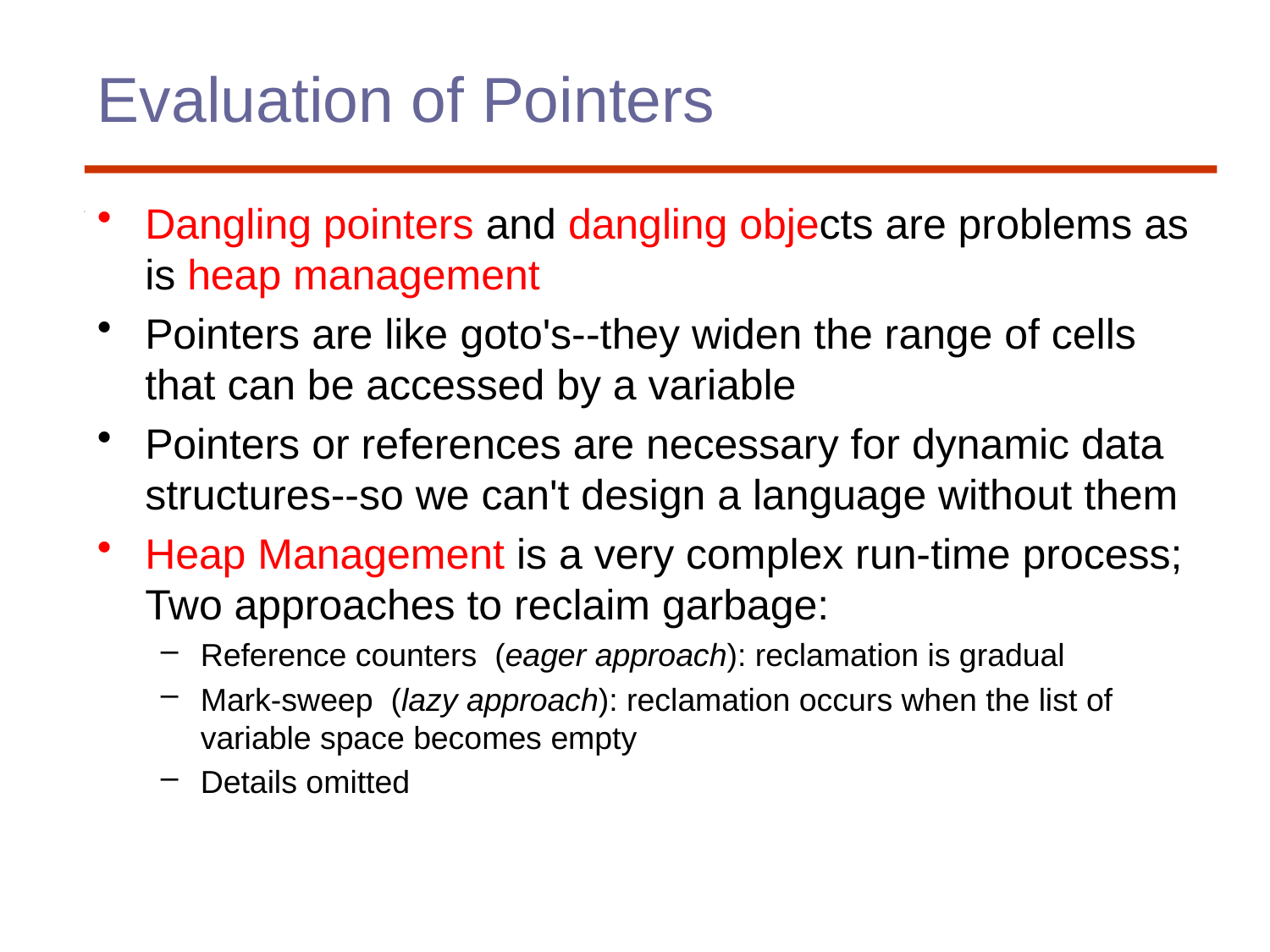

# Evaluation of Pointers
Dangling pointers and dangling objects are problems as is heap management
Pointers are like goto's--they widen the range of cells that can be accessed by a variable
Pointers or references are necessary for dynamic data structures--so we can't design a language without them
Heap Management is a very complex run-time process; Two approaches to reclaim garbage:
Reference counters  (eager approach): reclamation is gradual
Mark-sweep  (lazy approach): reclamation occurs when the list of variable space becomes empty
Details omitted